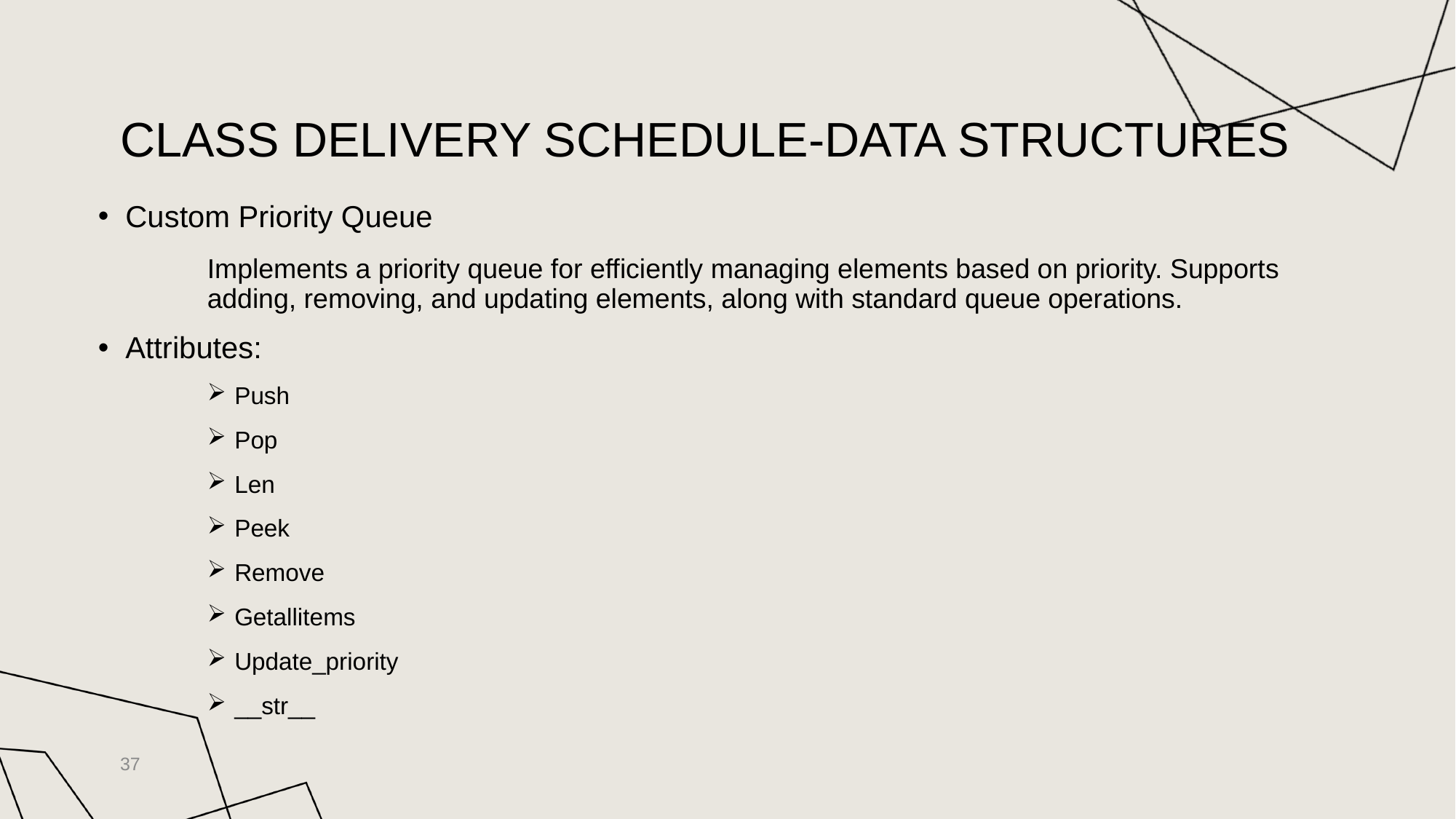

# Class delivery schedule-Data structures
Custom Priority Queue
	Implements a priority queue for efficiently managing elements based on priority. Supports 	adding, removing, and updating elements, along with standard queue operations.
Attributes:
Push
Pop
Len
Peek
Remove
Getallitems
Update_priority
__str__

37